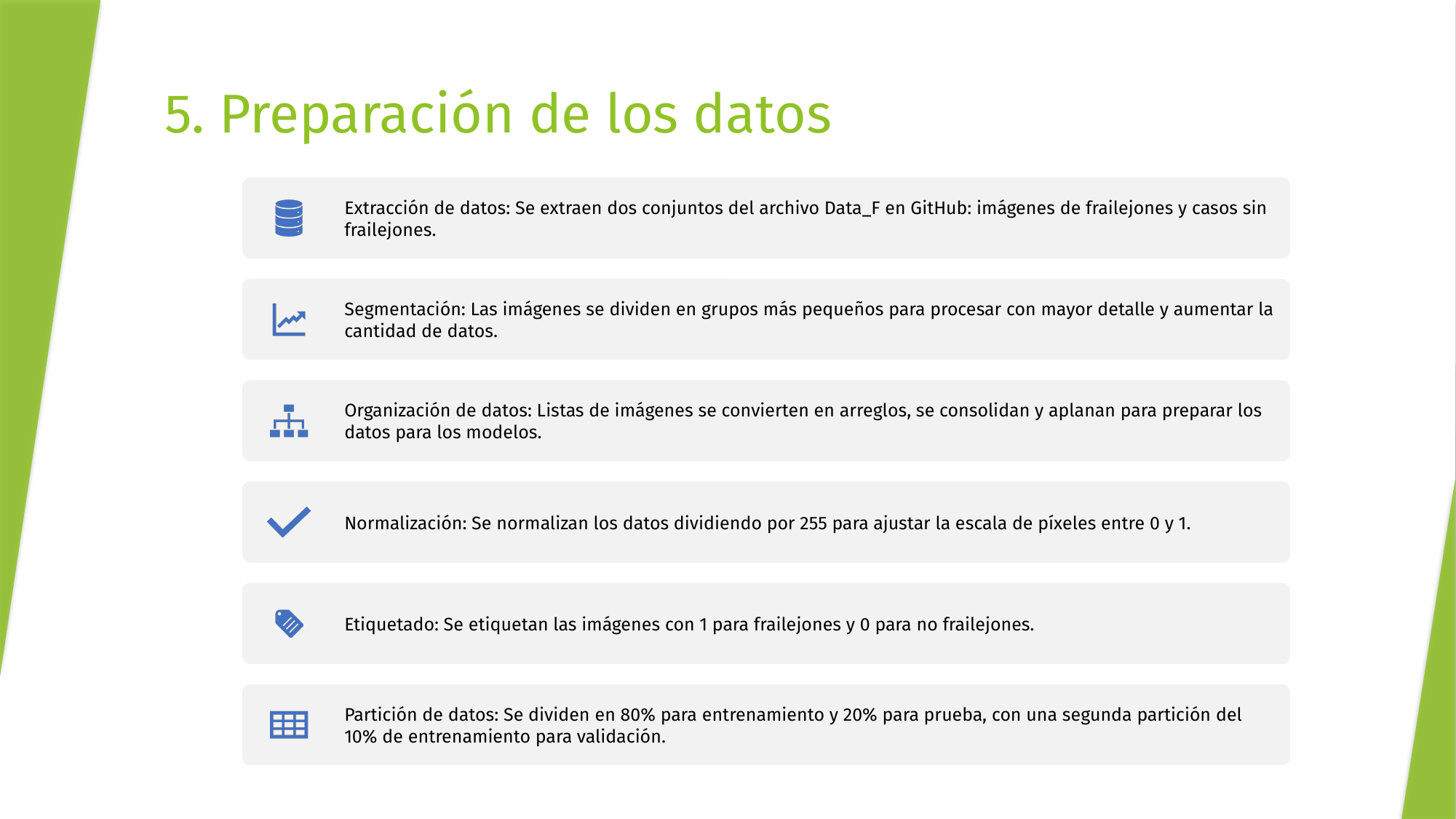

# 5. Preparación de los datos
Extracción de datos: Se extraen dos conjuntos del archivo Data_F en GitHub: imágenes de frailejones y casos sin frailejones.
Segmentación: Las imágenes se dividen en grupos más pequeños para procesar con mayor detalle y aumentar la cantidad de datos.
Organización de datos: Listas de imágenes se convierten en arreglos, se consolidan y aplanan para preparar los datos para los modelos.
Normalización: Se normalizan los datos dividiendo por 255 para ajustar la escala de píxeles entre 0 y 1.
Etiquetado: Se etiquetan las imágenes con 1 para frailejones y 0 para no frailejones.
Partición de datos: Se dividen en 80% para entrenamiento y 20% para prueba, con una segunda partición del 10% de entrenamiento para validación.